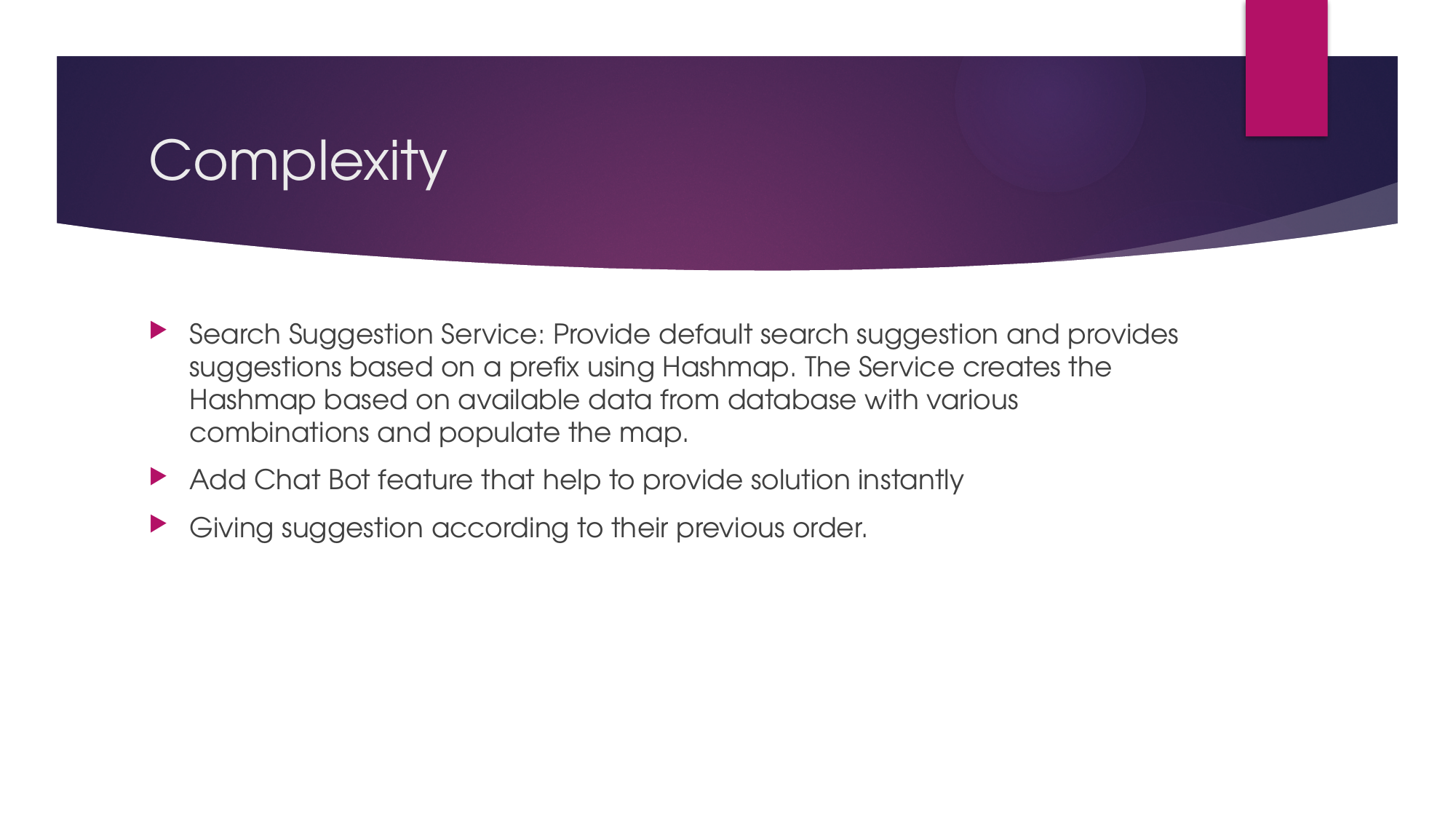

# Complexity
Search Suggestion Service: Provide default search suggestion and provides suggestions based on a prefix using Hashmap. The Service creates the Hashmap based on available data from database with various combinations and populate the map.
Add Chat Bot feature that help to provide solution instantly
Giving suggestion according to their previous order.